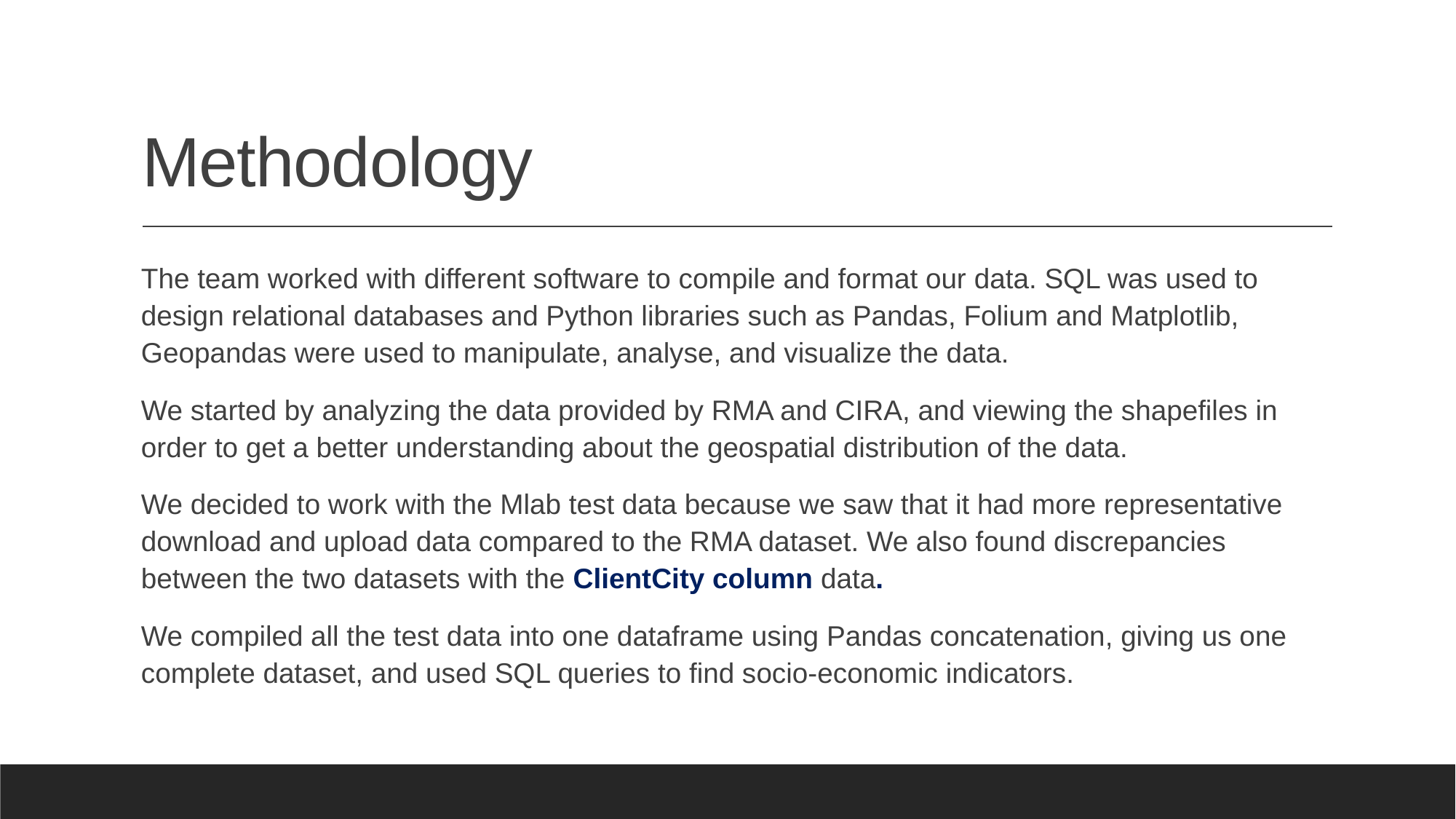

# Methodology
The team worked with different software to compile and format our data. SQL was used to design relational databases and Python libraries such as Pandas, Folium and Matplotlib, Geopandas were used to manipulate, analyse, and visualize the data.
We started by analyzing the data provided by RMA and CIRA, and viewing the shapefiles in order to get a better understanding about the geospatial distribution of the data.
We decided to work with the Mlab test data because we saw that it had more representative download and upload data compared to the RMA dataset. We also found discrepancies between the two datasets with the ClientCity column data.
We compiled all the test data into one dataframe using Pandas concatenation, giving us one complete dataset, and used SQL queries to find socio-economic indicators.